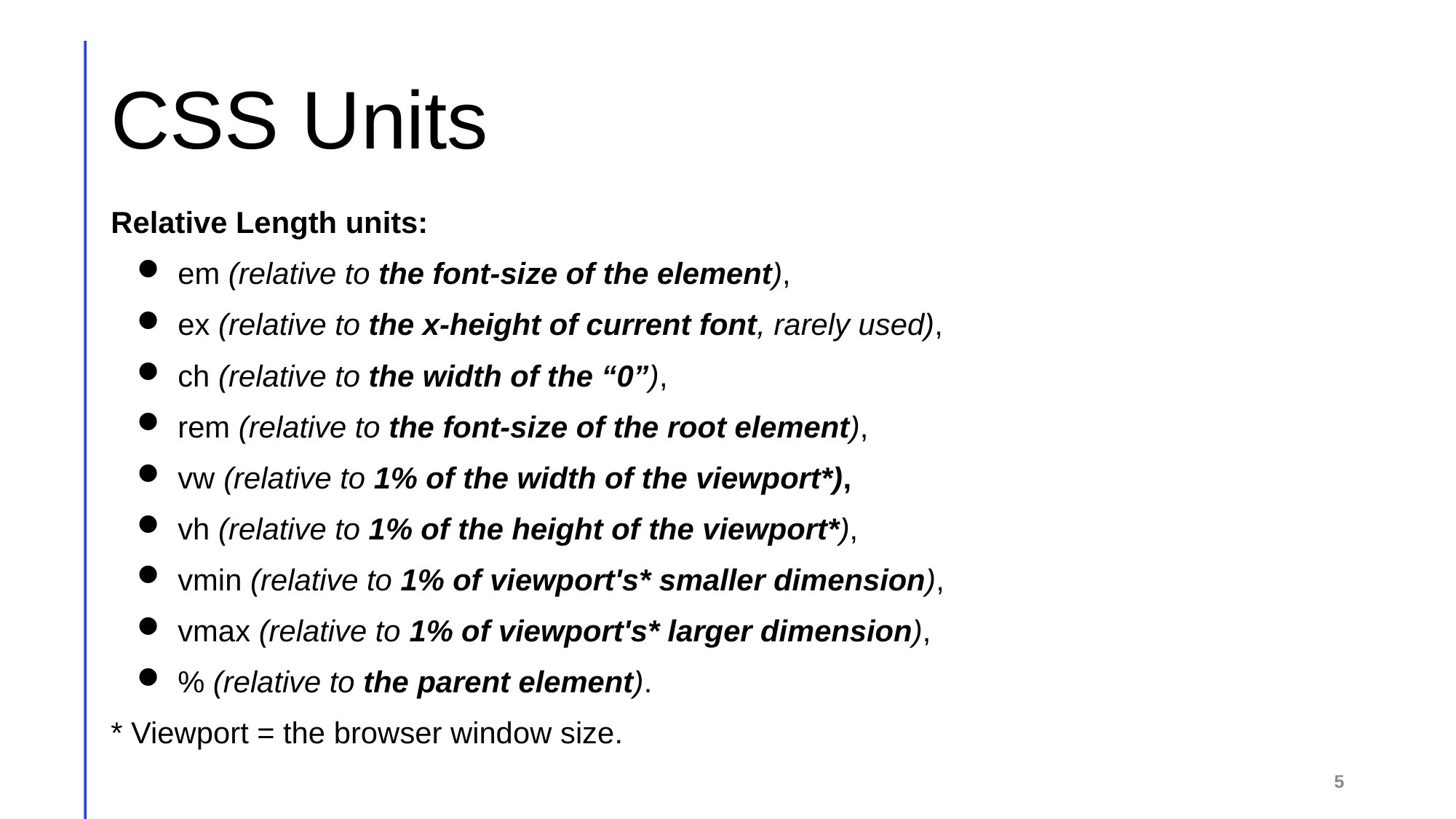

# CSS Units
Relative Length units:
em (relative to the font-size of the element),
ex (relative to the x-height of current font, rarely used),
ch (relative to the width of the “0”),
rem (relative to the font-size of the root element),
vw (relative to 1% of the width of the viewport*),
vh (relative to 1% of the height of the viewport*),
vmin (relative to 1% of viewport's* smaller dimension),
vmax (relative to 1% of viewport's* larger dimension),
% (relative to the parent element).
* Viewport = the browser window size.
5